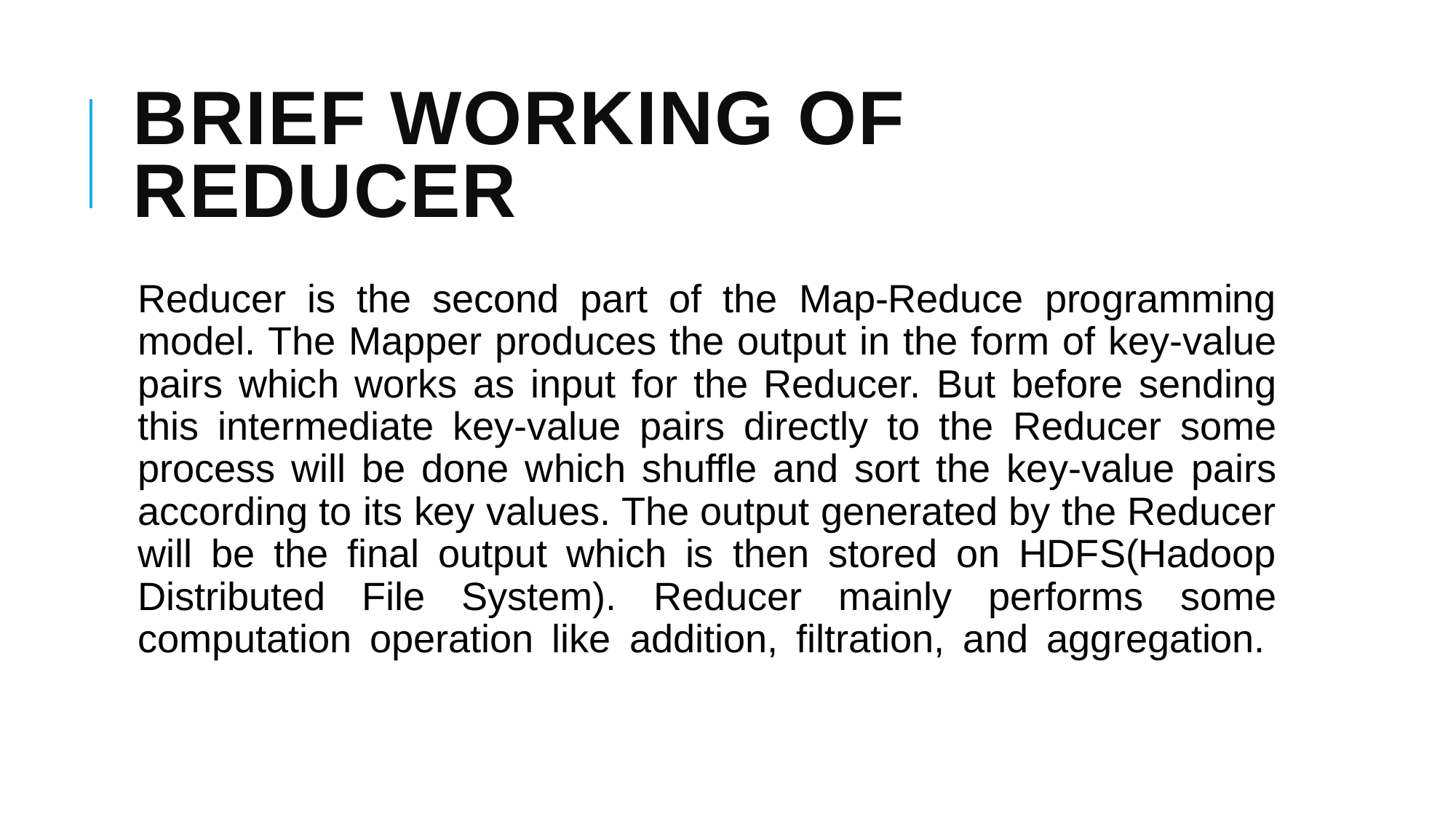

# Brief Working Of Reducer
Reducer is the second part of the Map-Reduce programming model. The Mapper produces the output in the form of key-value pairs which works as input for the Reducer. But before sending this intermediate key-value pairs directly to the Reducer some process will be done which shuffle and sort the key-value pairs according to its key values. The output generated by the Reducer will be the final output which is then stored on HDFS(Hadoop Distributed File System). Reducer mainly performs some computation operation like addition, filtration, and aggregation.